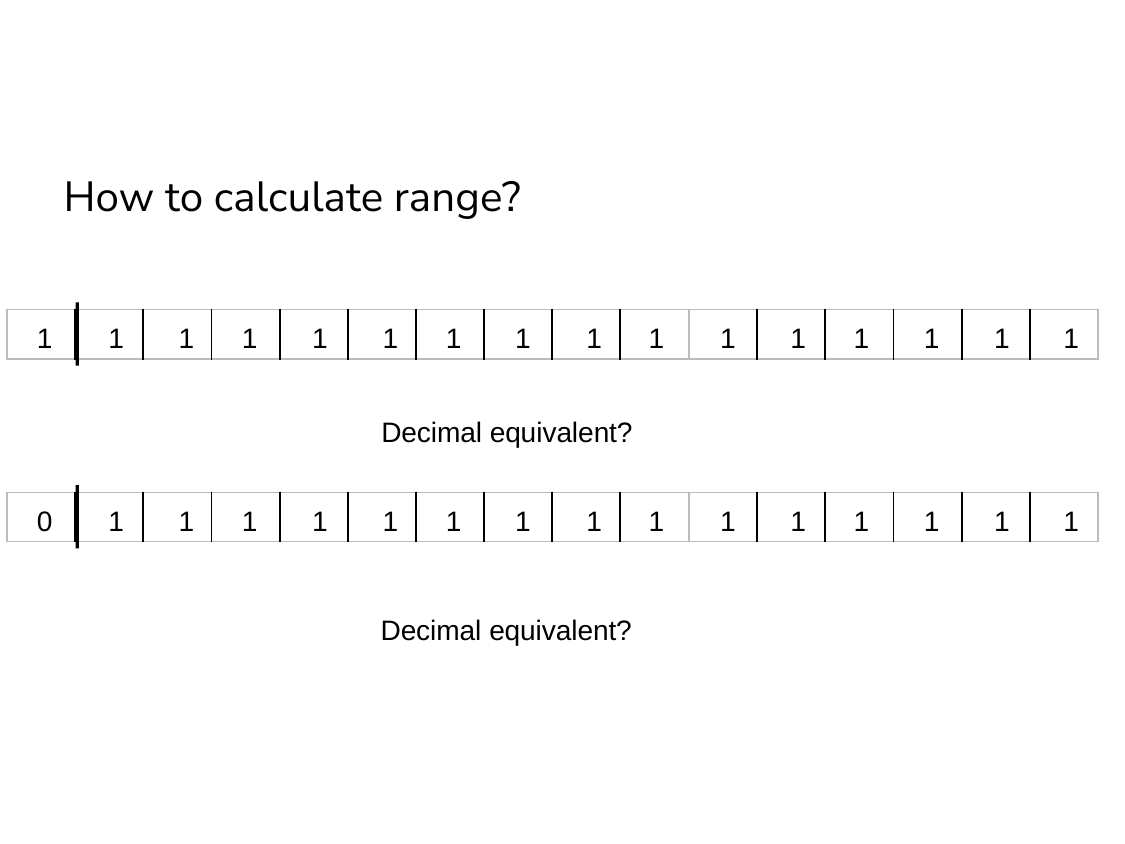

How to calculate range?
|  |  |  |  |  |  |  |  |  |  |
| --- | --- | --- | --- | --- | --- | --- | --- | --- | --- |
|  |  |  |  |  |  |
| --- | --- | --- | --- | --- | --- |
1
1
1
1
1
1
1
1
1
1
1
1
1
1
1
1
Decimal equivalent?
|  |  |  |  |  |  |  |  |  |  |
| --- | --- | --- | --- | --- | --- | --- | --- | --- | --- |
|  |  |  |  |  |  |
| --- | --- | --- | --- | --- | --- |
0
1
1
1
1
1
1
1
1
1
1
1
1
1
1
1
Decimal equivalent?